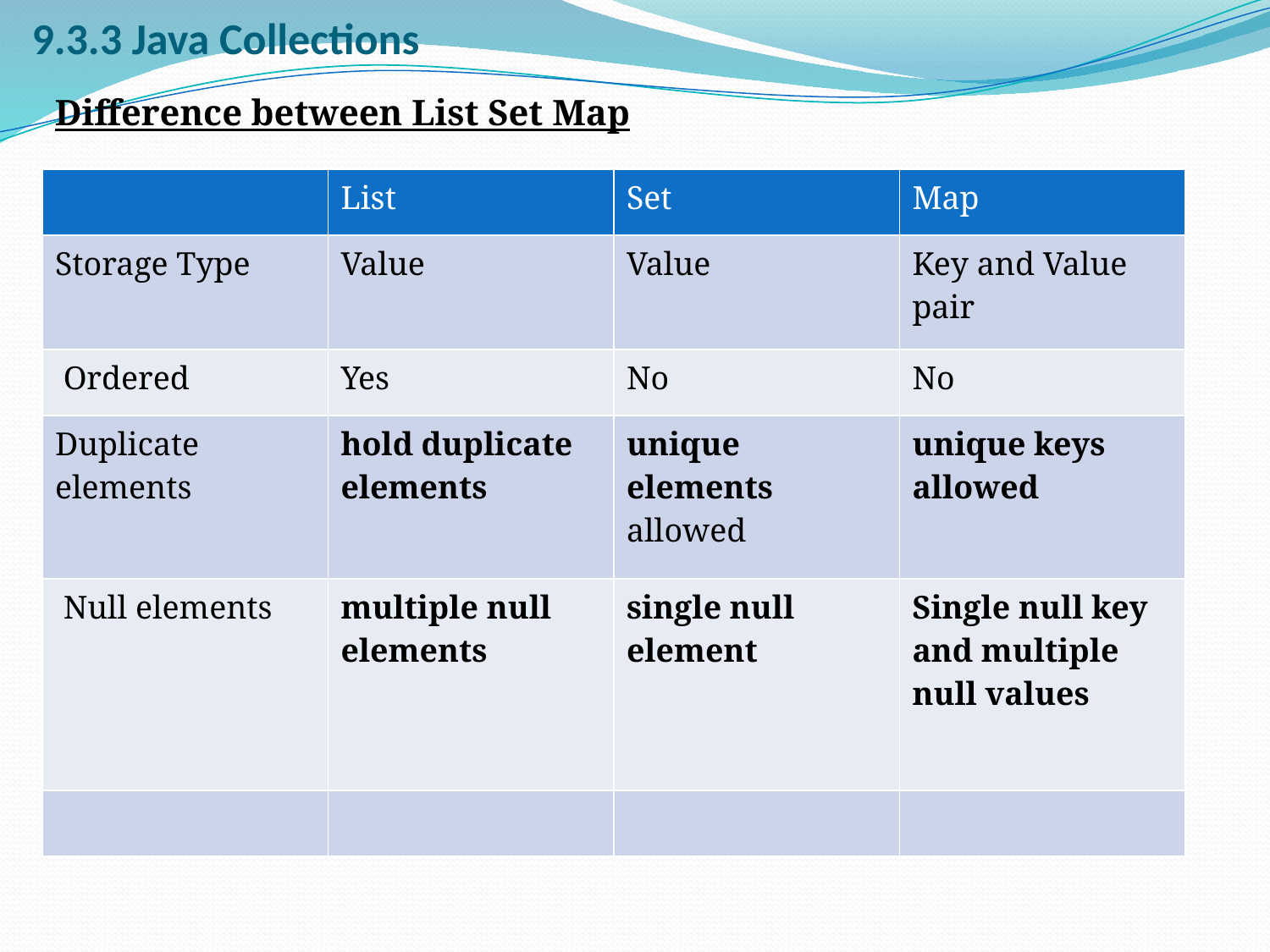

# 9.3.3 Java Collections
Difference between List Set Map

|  | List | Set | Map |
| --- | --- | --- | --- |
| Storage Type | Value | Value | Key and Value pair |
| Ordered | Yes | No | No |
| Duplicate elements | hold duplicate elements | unique elements allowed | unique keys allowed |
| Null elements | multiple null elements | single null element | Single null key and multiple null values |
|  |  |  |  |